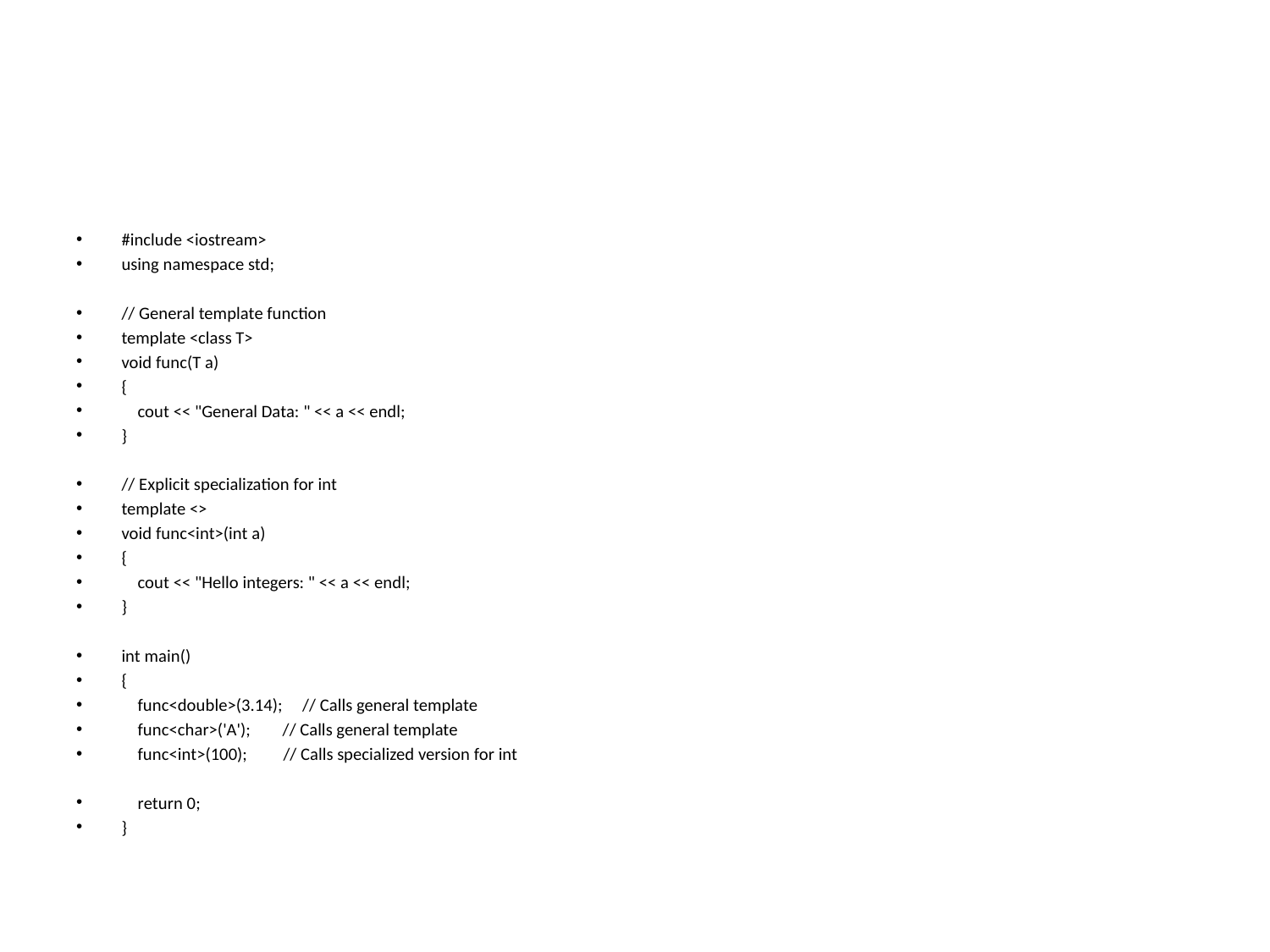

#
#include <iostream>
using namespace std;

// General template function
template <class T>
void func(T a)
{
    cout << "General Data: " << a << endl;
}

// Explicit specialization for int
template <>
void func<int>(int a)
{
    cout << "Hello integers: " << a << endl;
}

int main()
{
    func<double>(3.14);     // Calls general template
    func<char>('A');        // Calls general template
    func<int>(100);         // Calls specialized version for int

    return 0;
}